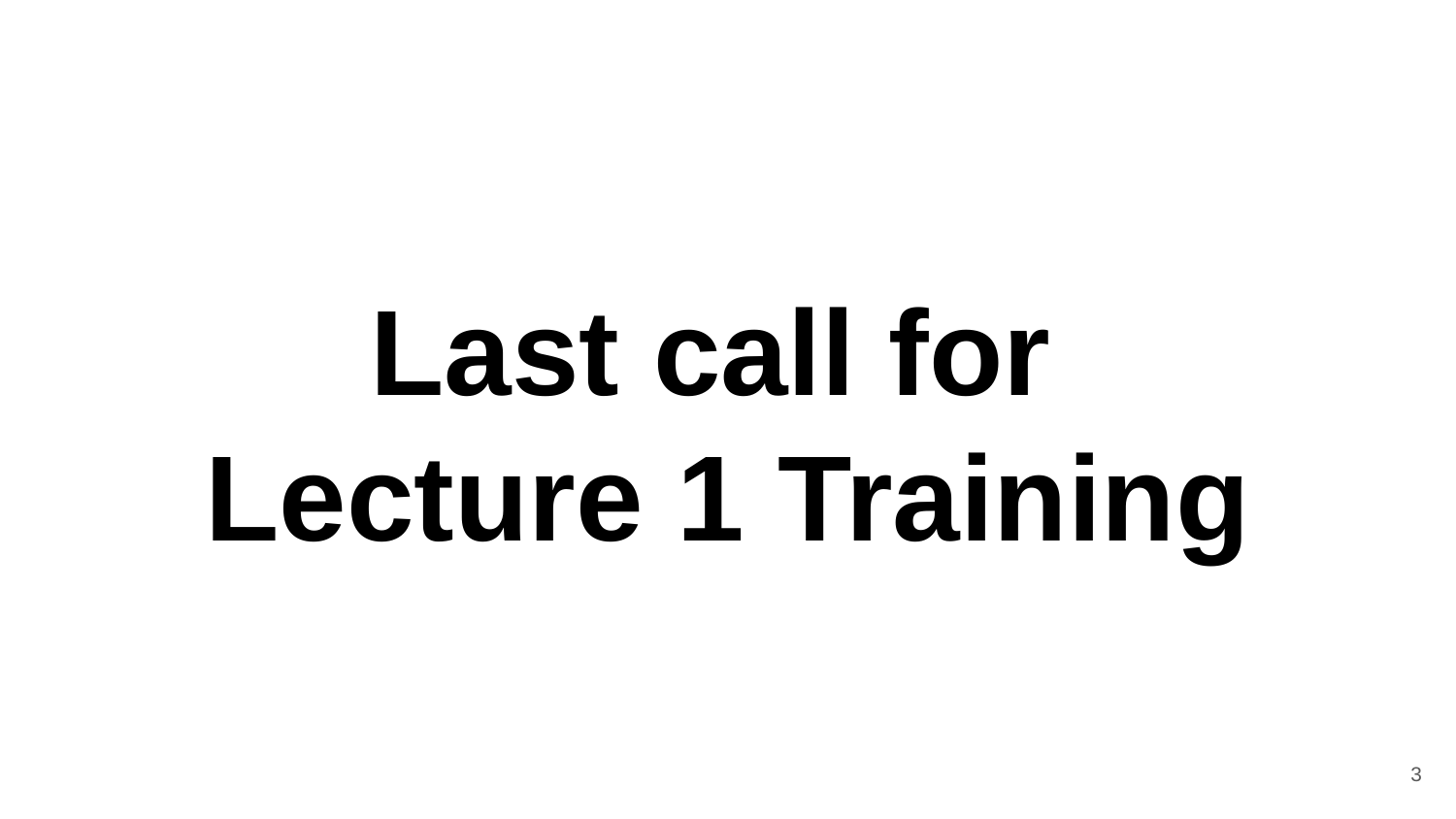

# Last call for Lecture 1 Training
3